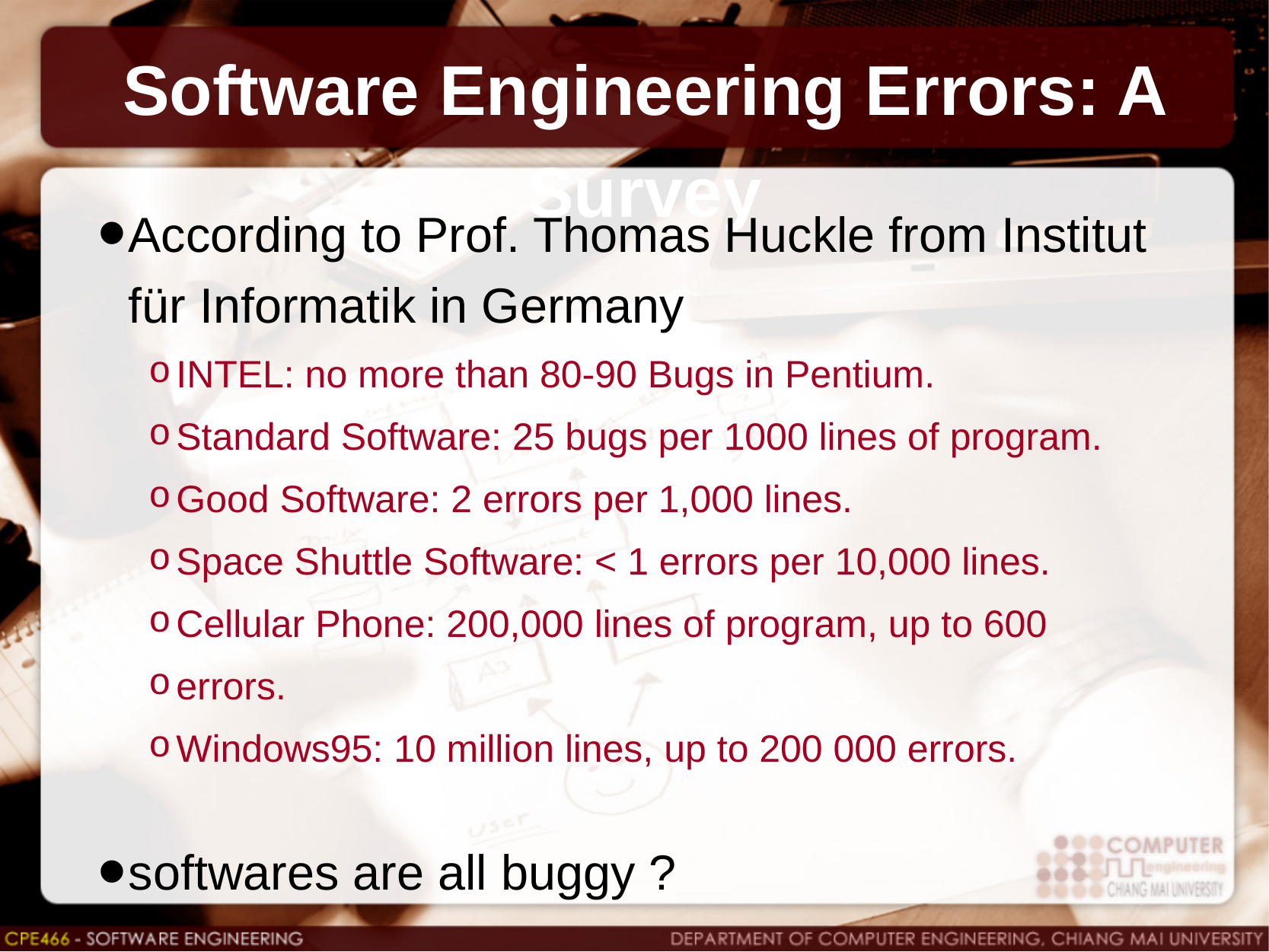

# Software Engineering Errors: A Survey
According to Prof. Thomas Huckle from Institut für Informatik in Germany
INTEL: no more than 80-90 Bugs in Pentium.
Standard Software: 25 bugs per 1000 lines of program.
Good Software: 2 errors per 1,000 lines.
Space Shuttle Software: < 1 errors per 10,000 lines.
Cellular Phone: 200,000 lines of program, up to 600
errors.
Windows95: 10 million lines, up to 200 000 errors.

softwares are all buggy ?